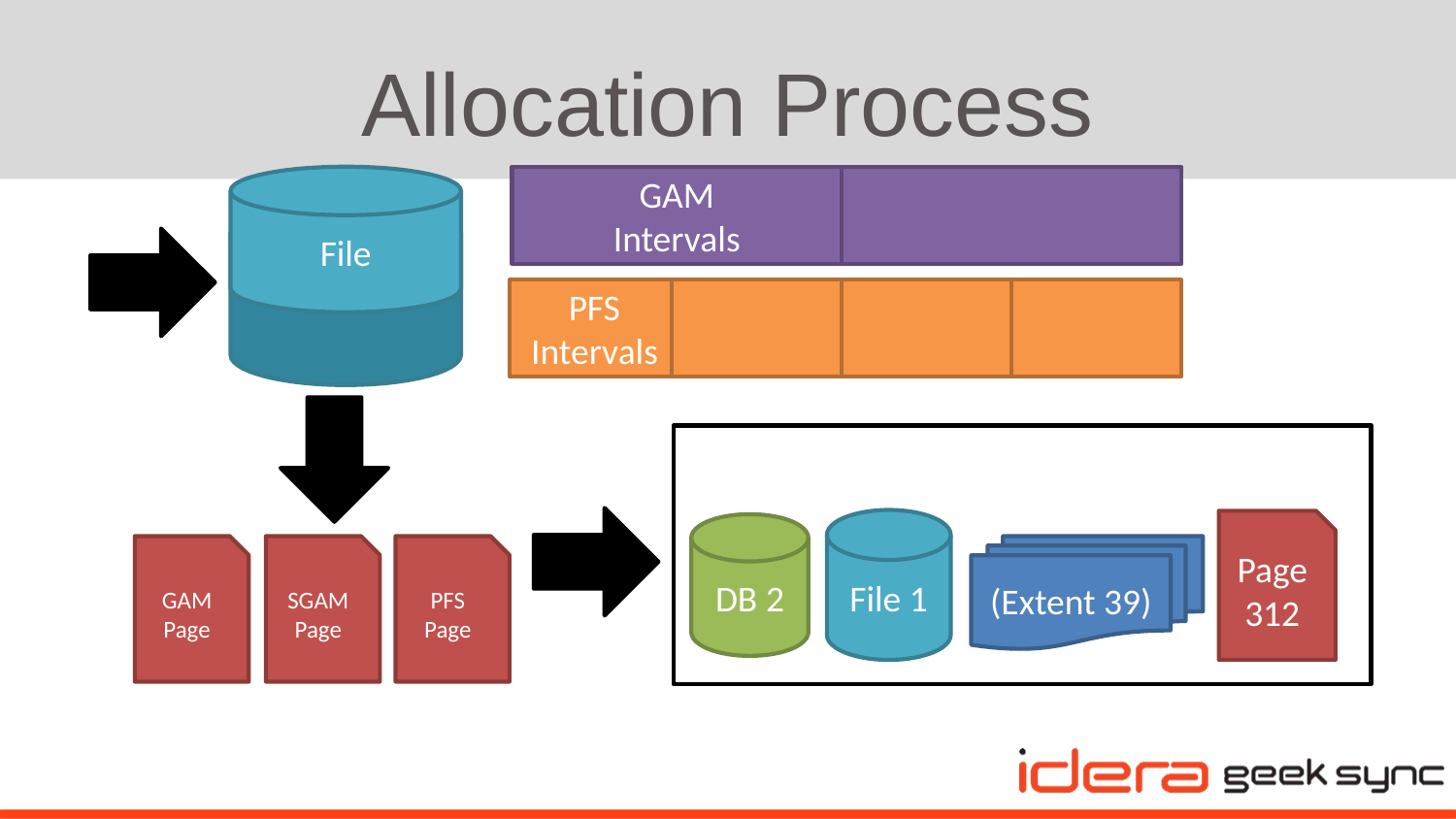

# Allocation Process
File
GAM
Intervals

PFS
Intervals

Page ID 2:1:312

File 1
Page 312
DB 2
GAM
Page
SGAM
Page
PFS
Page
(Extent 39)